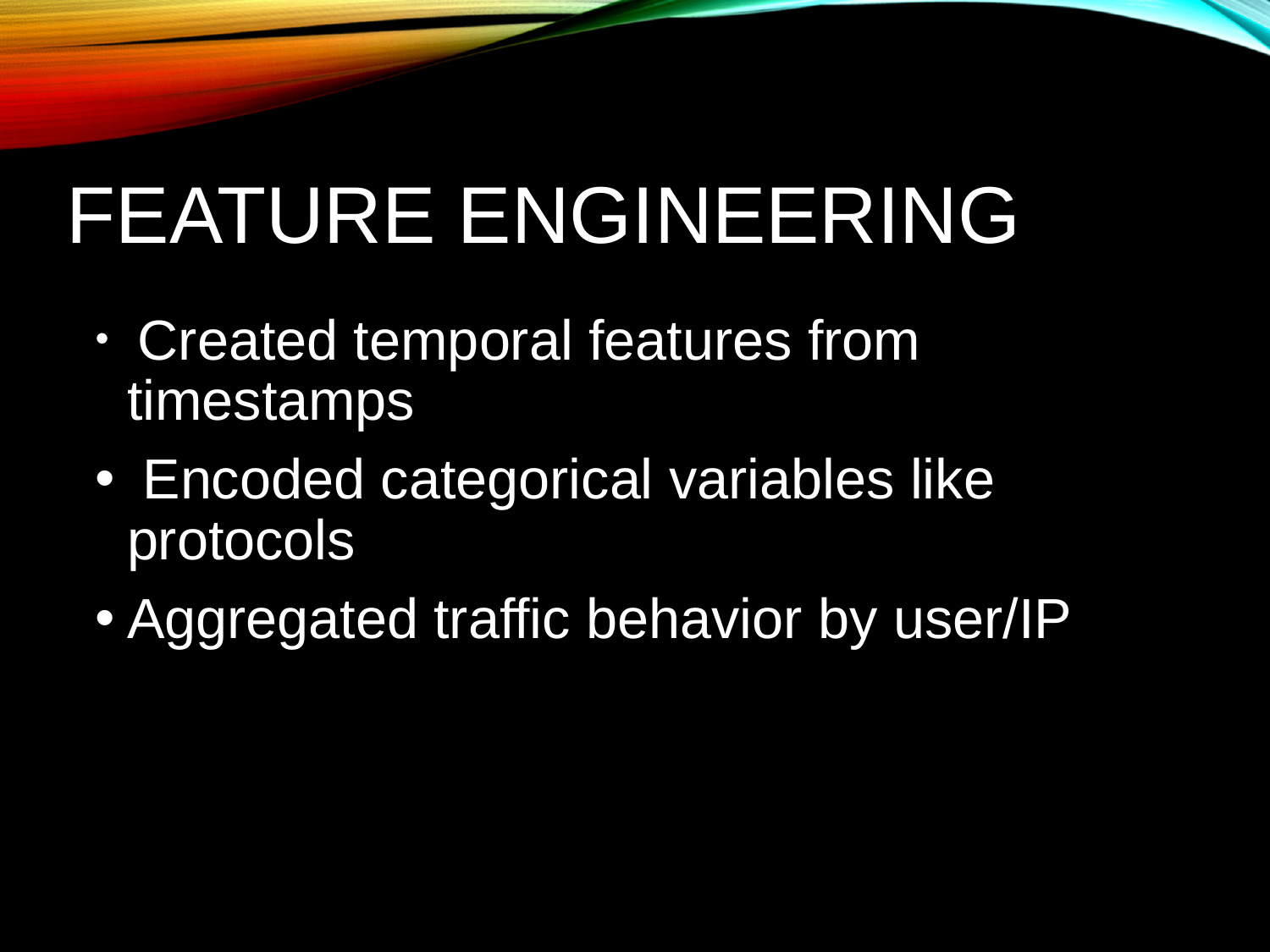

# Feature Engineering
 Created temporal features from timestamps
 Encoded categorical variables like protocols
Aggregated traffic behavior by user/IP